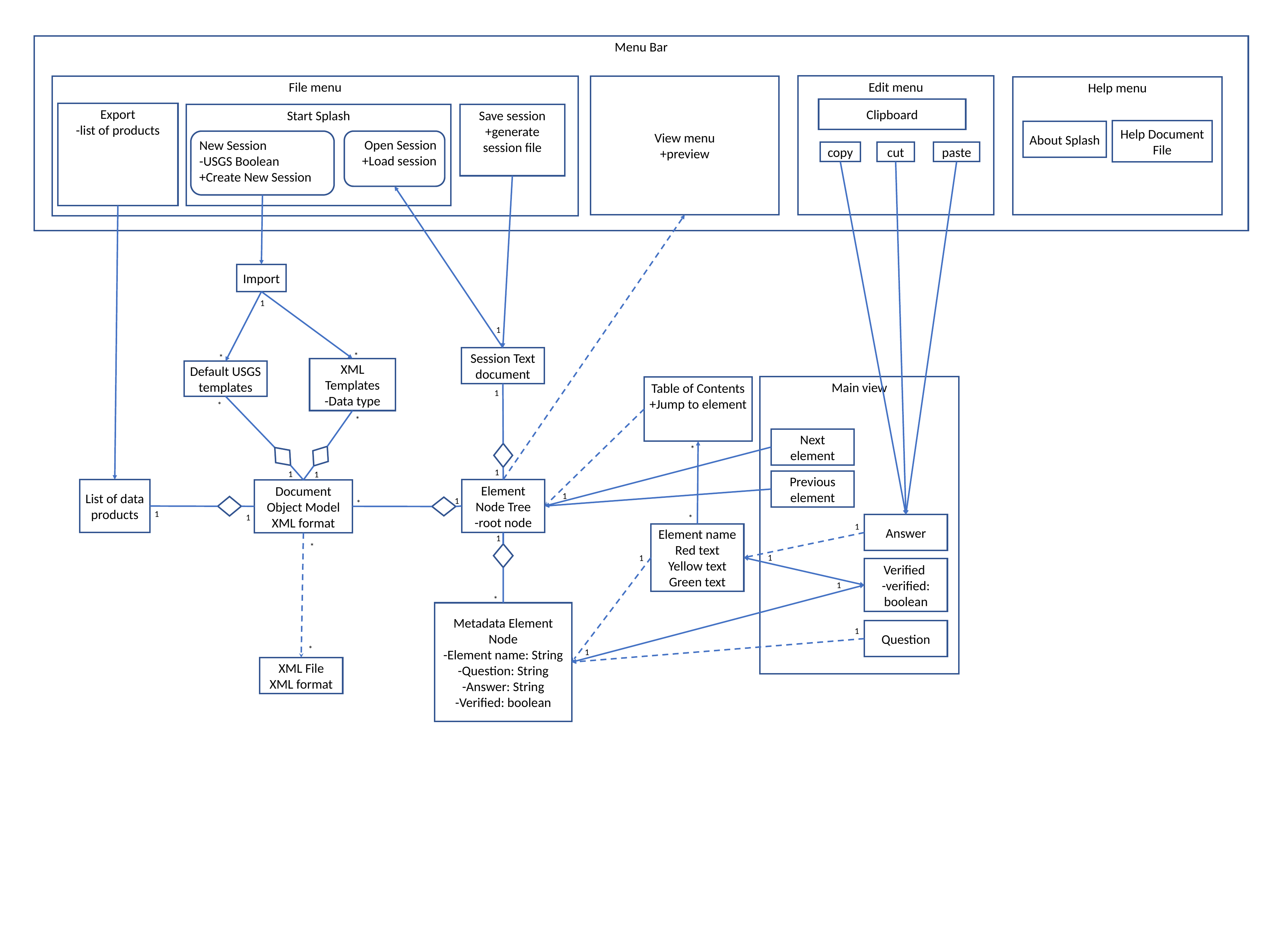

Menu Bar
Edit menu
Clipboard
copy
cut
paste
File menu
View menu
+preview
Help menu
Export
-list of products
Start Splash
New Session
-USGS Boolean
+Create New Session

Open Session
+Load session
Save session
+generate session file
Help Document File
About Splash
Import
1
1
*
Session Text document
*
XML Templates
-Data type
Default USGS templates
Main view
Table of Contents
+Jump to element
1
*
*
Next element
*

1
1
1
Previous element
Element Node Tree
-root node
List of data products
Document Object Model
XML format
1
1

*
1
1
*
Answer
1
Element name
Red text
Yellow text
Green text
1
*

1
1
Verified
-verified: boolean
1
*
Metadata Element
Node
-Element name: String
-Question: String
-Answer: String
-Verified: boolean
Question
1
*
1
XML File
XML format